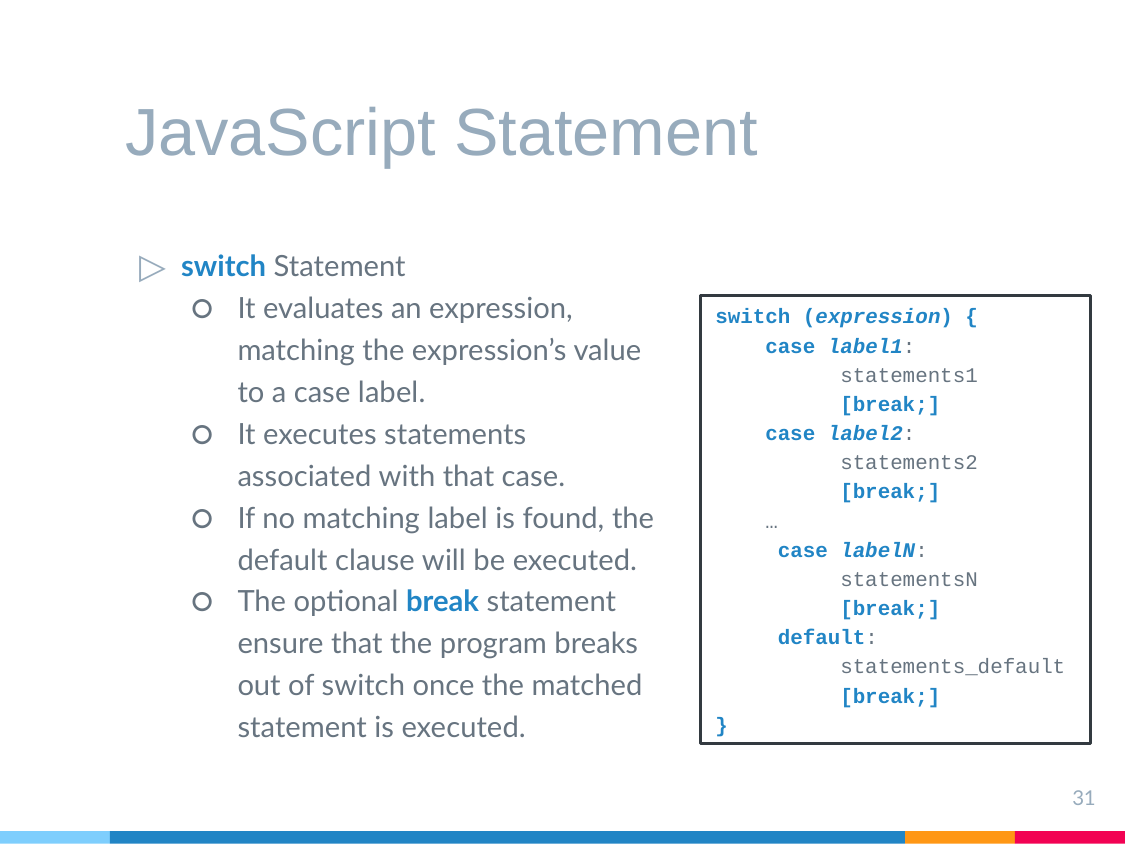

# JavaScript Statement
switch Statement
It evaluates an expression, matching the expression’s value to a case label.
It executes statements associated with that case.
If no matching label is found, the default clause will be executed.
The optional break statement ensure that the program breaks out of switch once the matched statement is executed.

switch (expression) {
    case label1:
          statements1
          [break;]
    case label2:
          statements2
          [break;]
    …
     case labelN:
          statementsN
          [break;]
     default:
          statements_default
          [break;]
}
31